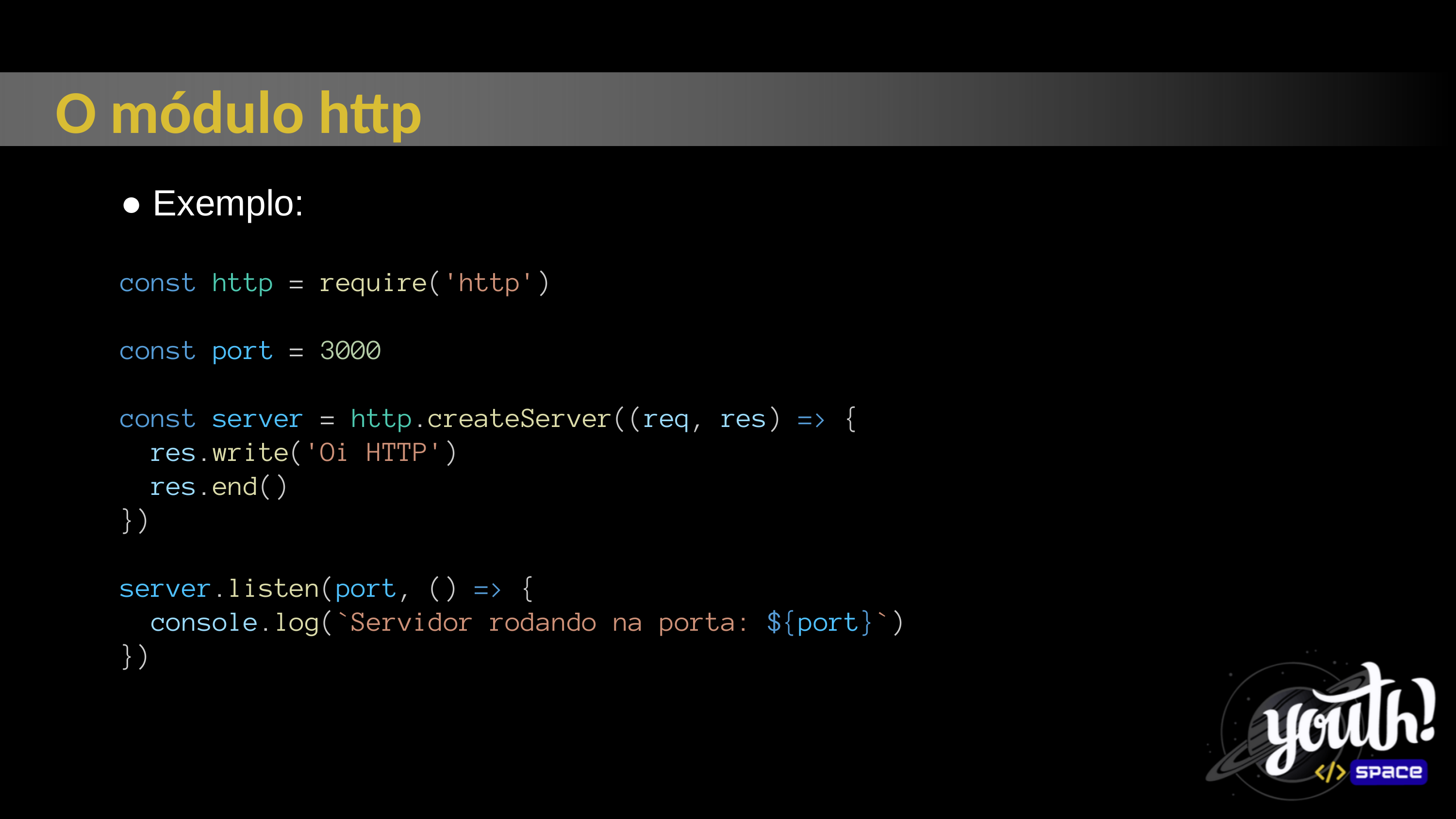

O módulo http

● Exemplo:
const http = require('http')
const port = 3000
const server = http.createServer((req, res) => {
  res.write('Oi HTTP')
  res.end()
})
server.listen(port, () => {
  console.log(`Servidor rodando na porta: ${port}`)
})